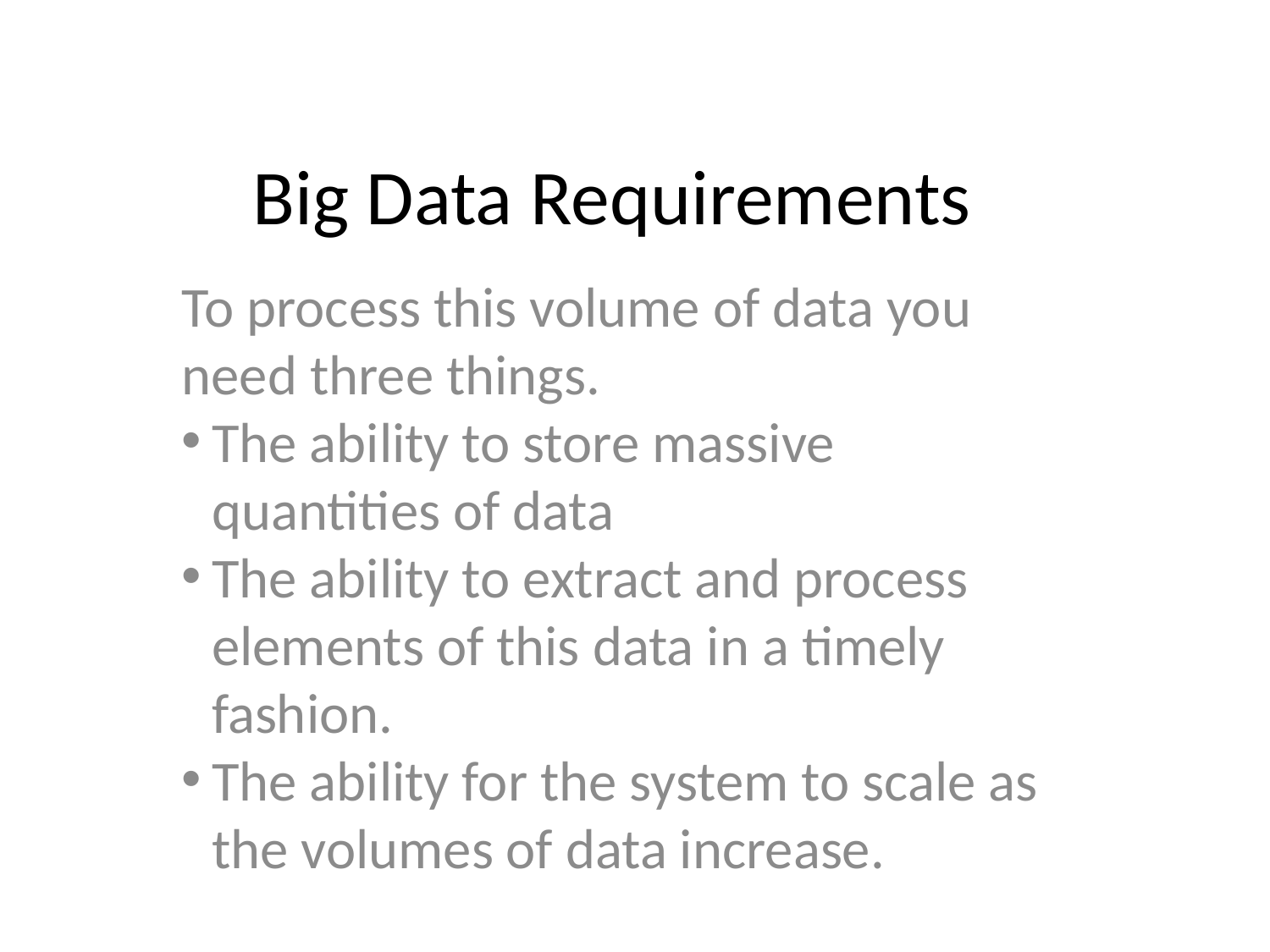

Big Data Requirements
To process this volume of data you need three things.
The ability to store massive quantities of data
The ability to extract and process elements of this data in a timely fashion.
The ability for the system to scale as the volumes of data increase.